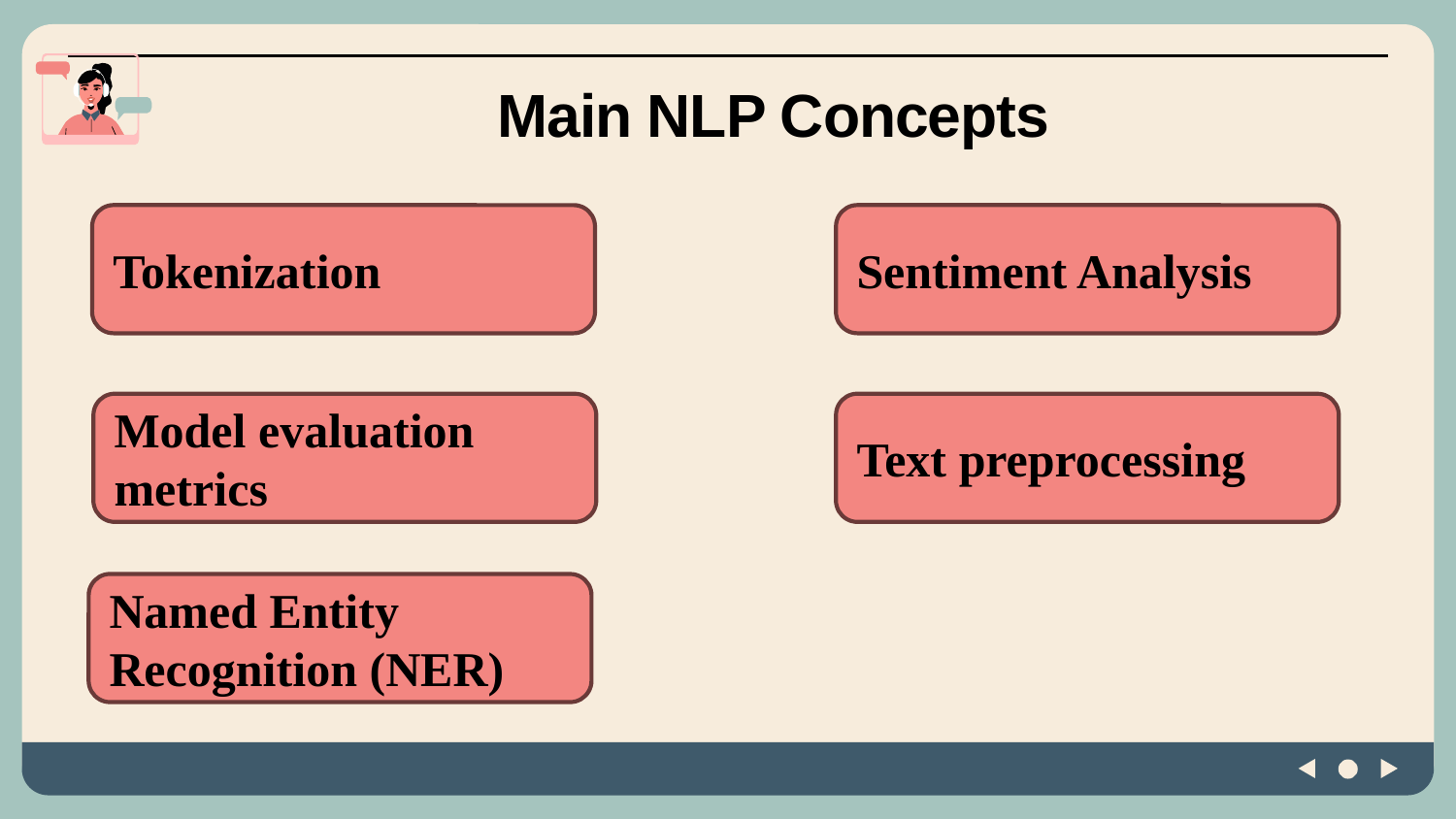

# Main NLP Concepts
Sentiment Analysis
Tokenization
Text preprocessing
Model evaluation metrics
Named Entity Recognition (NER)